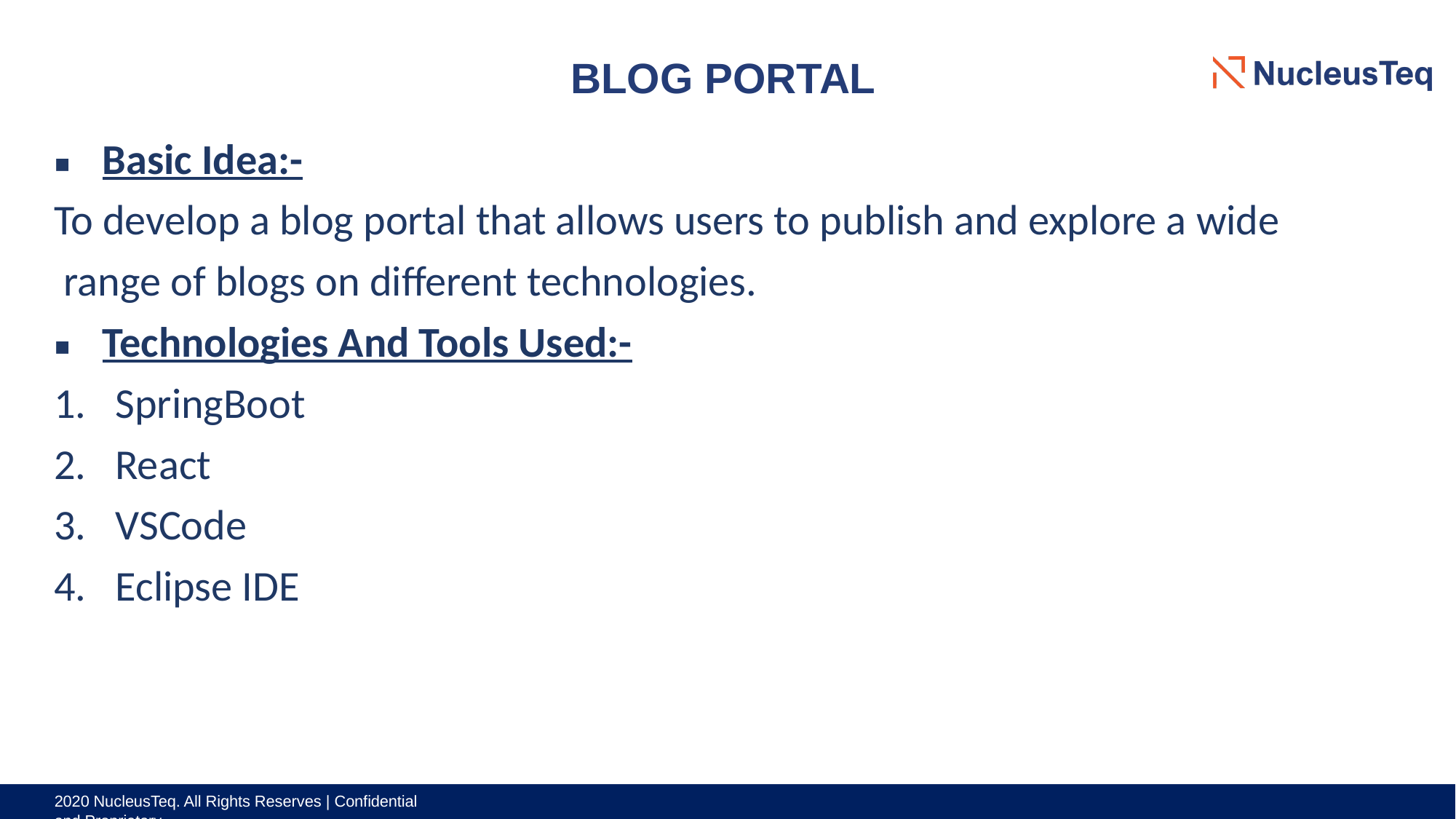

# BLOG PORTAL
Basic Idea:-
To develop a blog portal that allows users to publish and explore a wide
 range of blogs on different technologies.
Technologies And Tools Used:-
SpringBoot
React
VSCode
Eclipse IDE